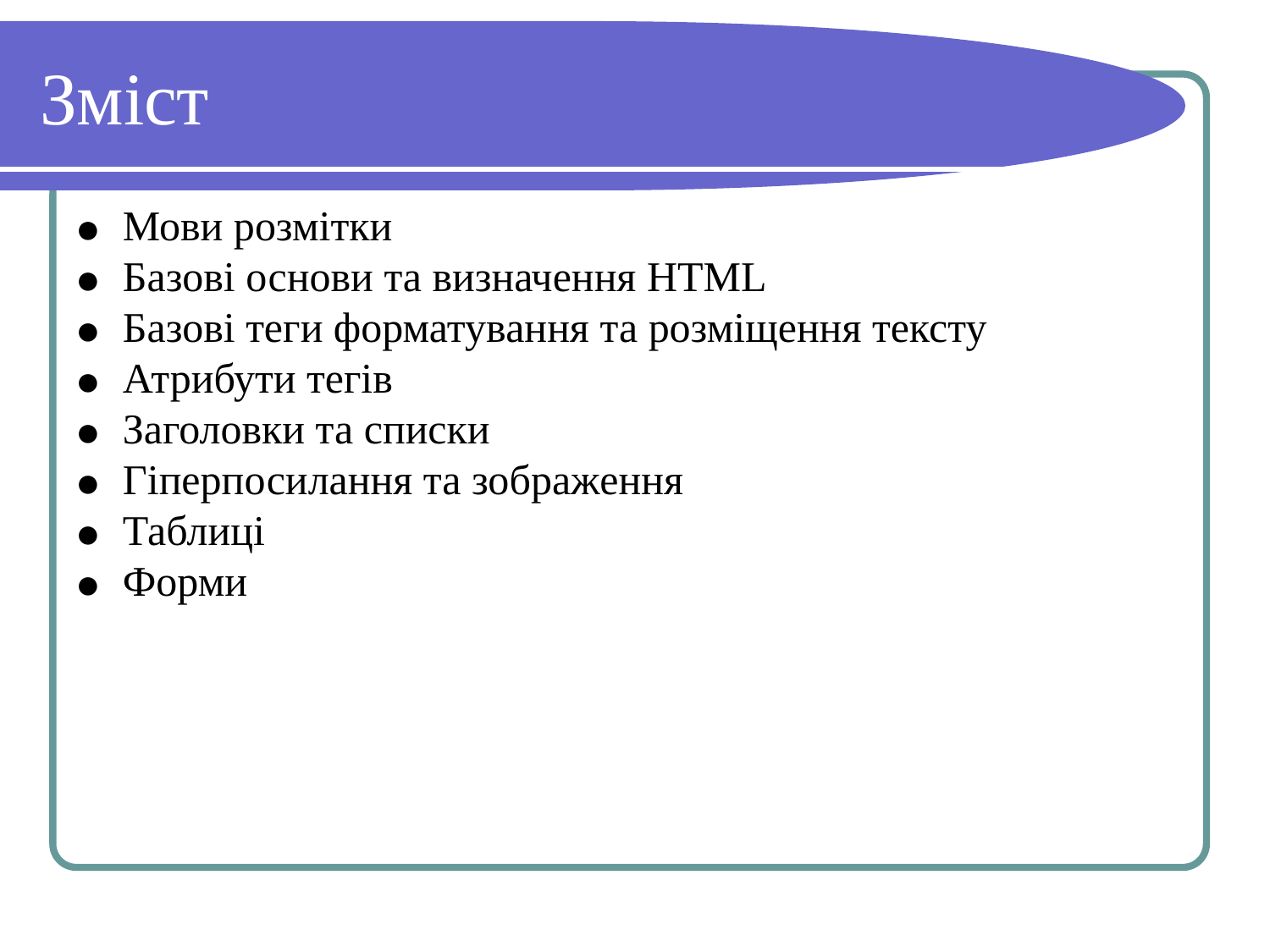

# Зміст
Мови розмітки
Базові основи та визначення HTML
Базові теги форматування та розміщення тексту
Атрибути тегів
Заголовки та списки
Гіперпосилання та зображення
Таблиці
Форми